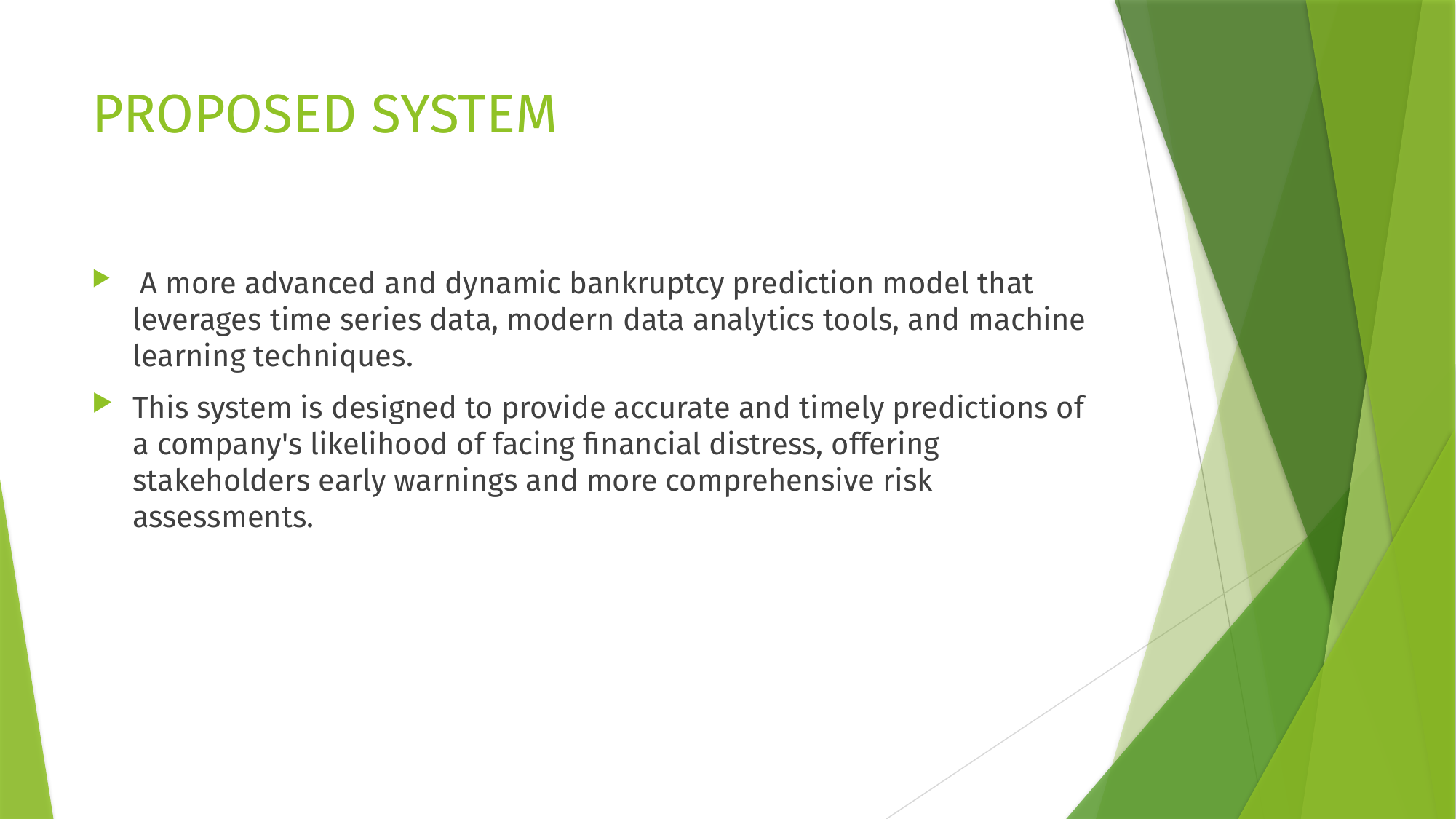

# PROPOSED SYSTEM
 A more advanced and dynamic bankruptcy prediction model that leverages time series data, modern data analytics tools, and machine learning techniques.
This system is designed to provide accurate and timely predictions of a company's likelihood of facing financial distress, offering stakeholders early warnings and more comprehensive risk assessments.